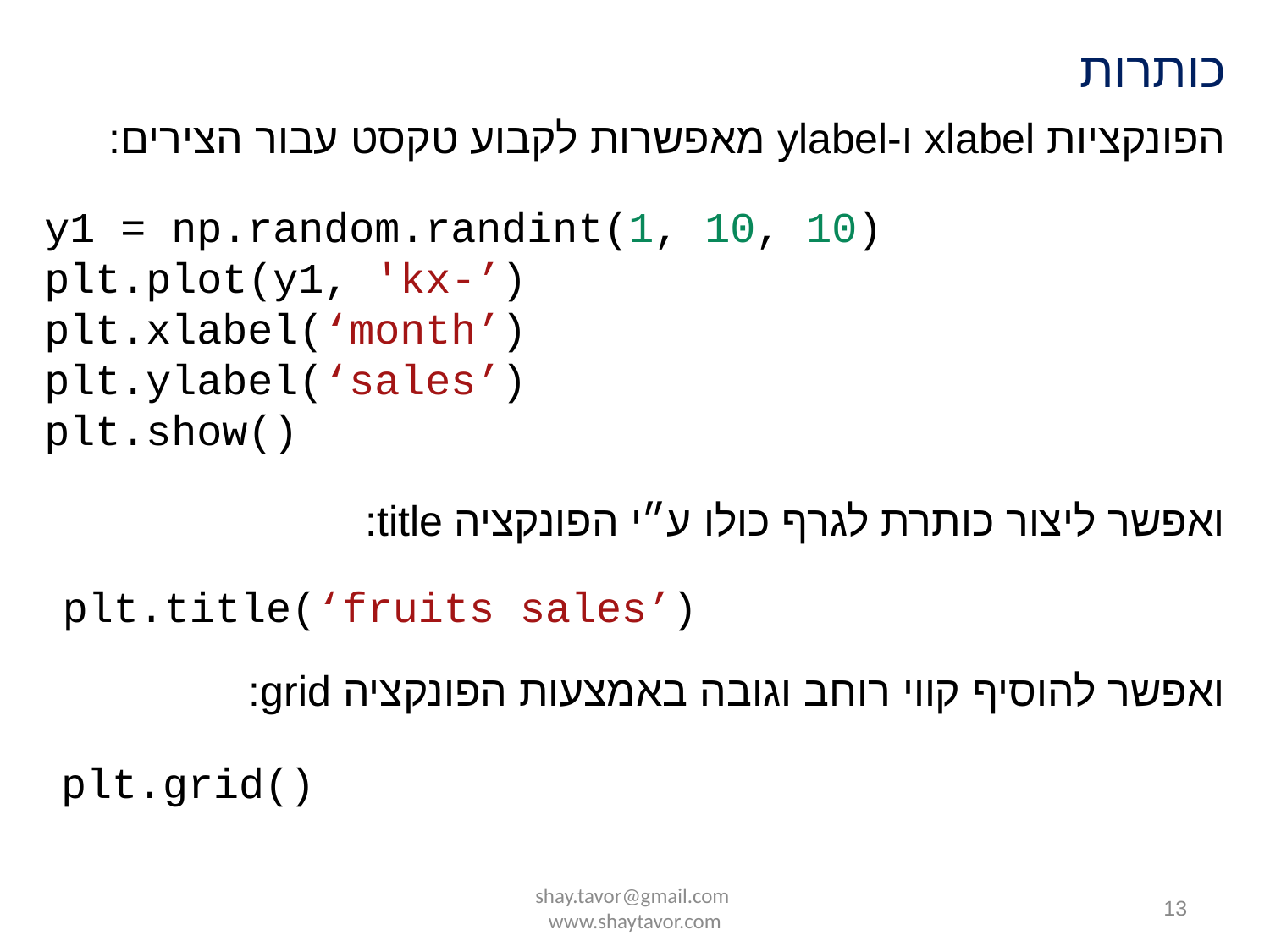

כותרות
הפונקציות xlabel ו-ylabel מאפשרות לקבוע טקסט עבור הצירים:
y1 = np.random.randint(1, 10, 10)
plt.plot(y1, 'kx-’)
plt.xlabel(‘month’)
plt.ylabel(‘sales’)
plt.show()
ואפשר ליצור כותרת לגרף כולו ע״י הפונקציה title:
plt.title(‘fruits sales’)
ואפשר להוסיף קווי רוחב וגובה באמצעות הפונקציה grid:
plt.grid()
shay.tavor@gmail.com  www.shaytavor.com
13